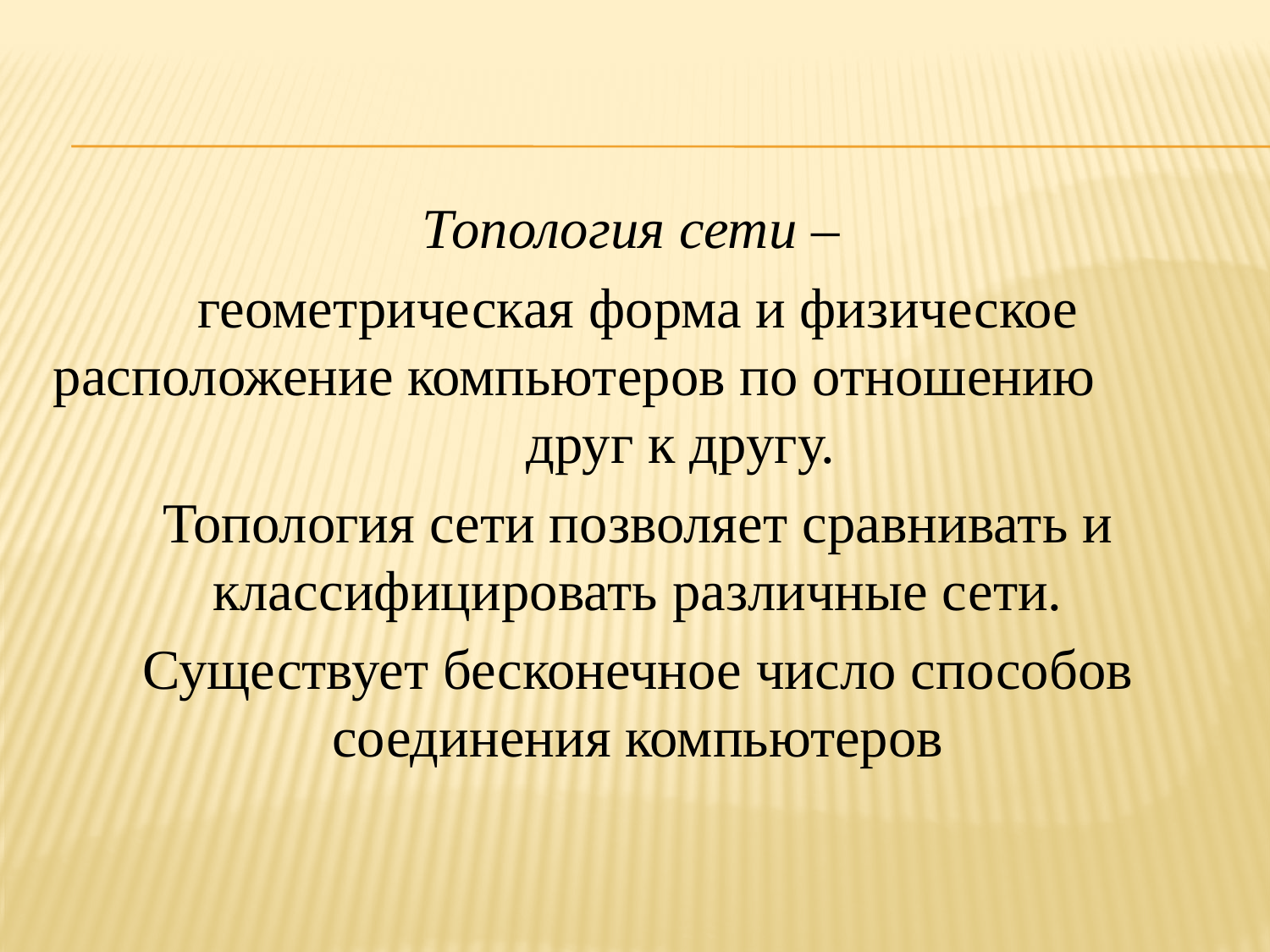

Топология сети –
геометрическая форма и физическое расположение компьютеров по отношению                 друг к другу.
Топология сети позволяет сравнивать и классифицировать различные сети.
Существует бесконечное число способов соединения компьютеров